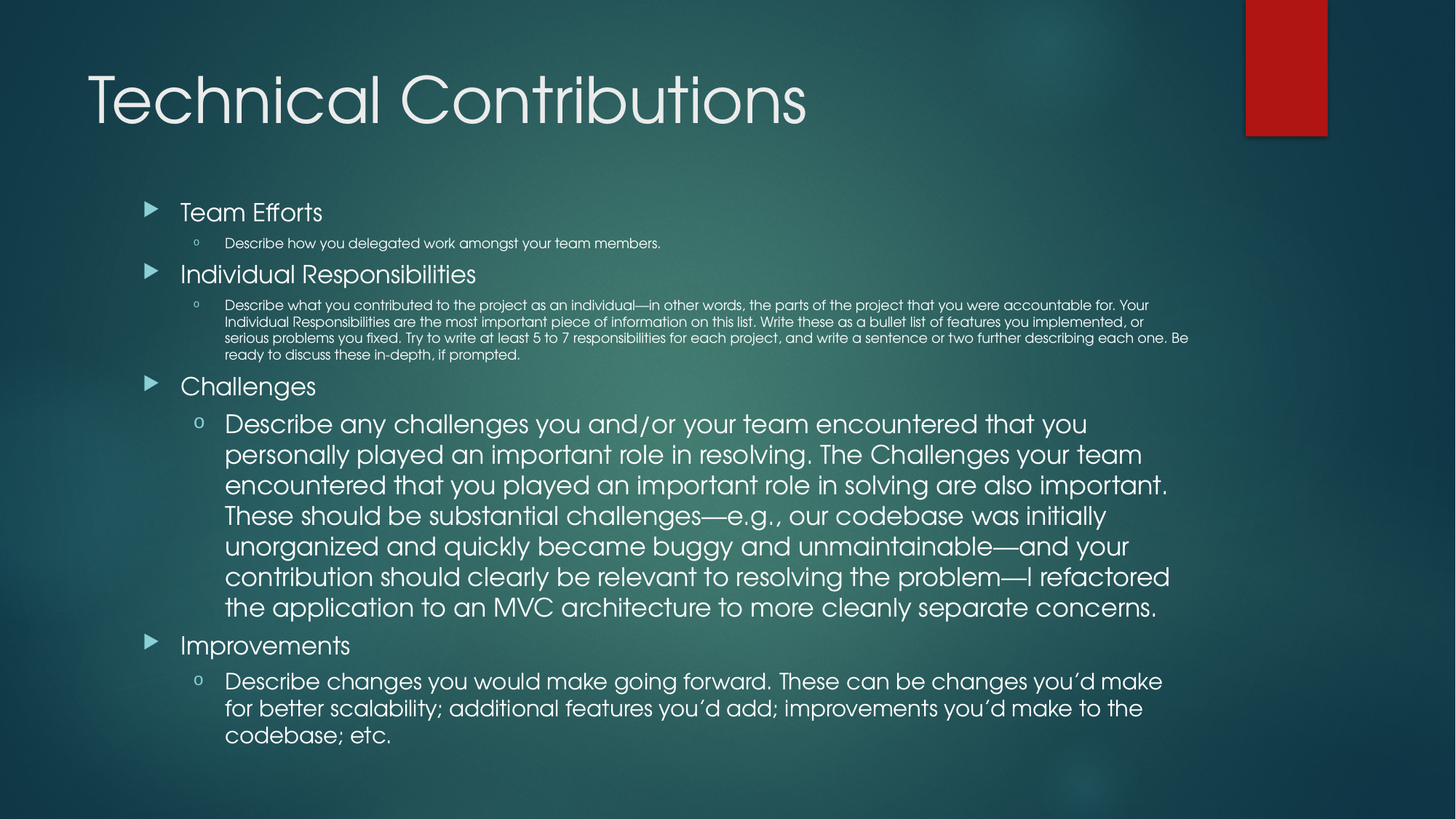

# Technical Contributions
Team Efforts
Describe how you delegated work amongst your team members.
Individual Responsibilities
Describe what you contributed to the project as an individual—in other words, the parts of the project that you were accountable for. Your Individual Responsibilities are the most important piece of information on this list. Write these as a bullet list of features you implemented, or serious problems you fixed. Try to write at least 5 to 7 responsibilities for each project, and write a sentence or two further describing each one. Be ready to discuss these in-depth, if prompted.
Challenges
Describe any challenges you and/or your team encountered that you personally played an important role in resolving. The Challenges your team encountered that you played an important role in solving are also important. These should be substantial challenges—e.g., our codebase was initially unorganized and quickly became buggy and unmaintainable—and your contribution should clearly be relevant to resolving the problem—I refactored the application to an MVC architecture to more cleanly separate concerns.
Improvements
Describe changes you would make going forward. These can be changes you’d make for better scalability; additional features you’d add; improvements you’d make to the codebase; etc.